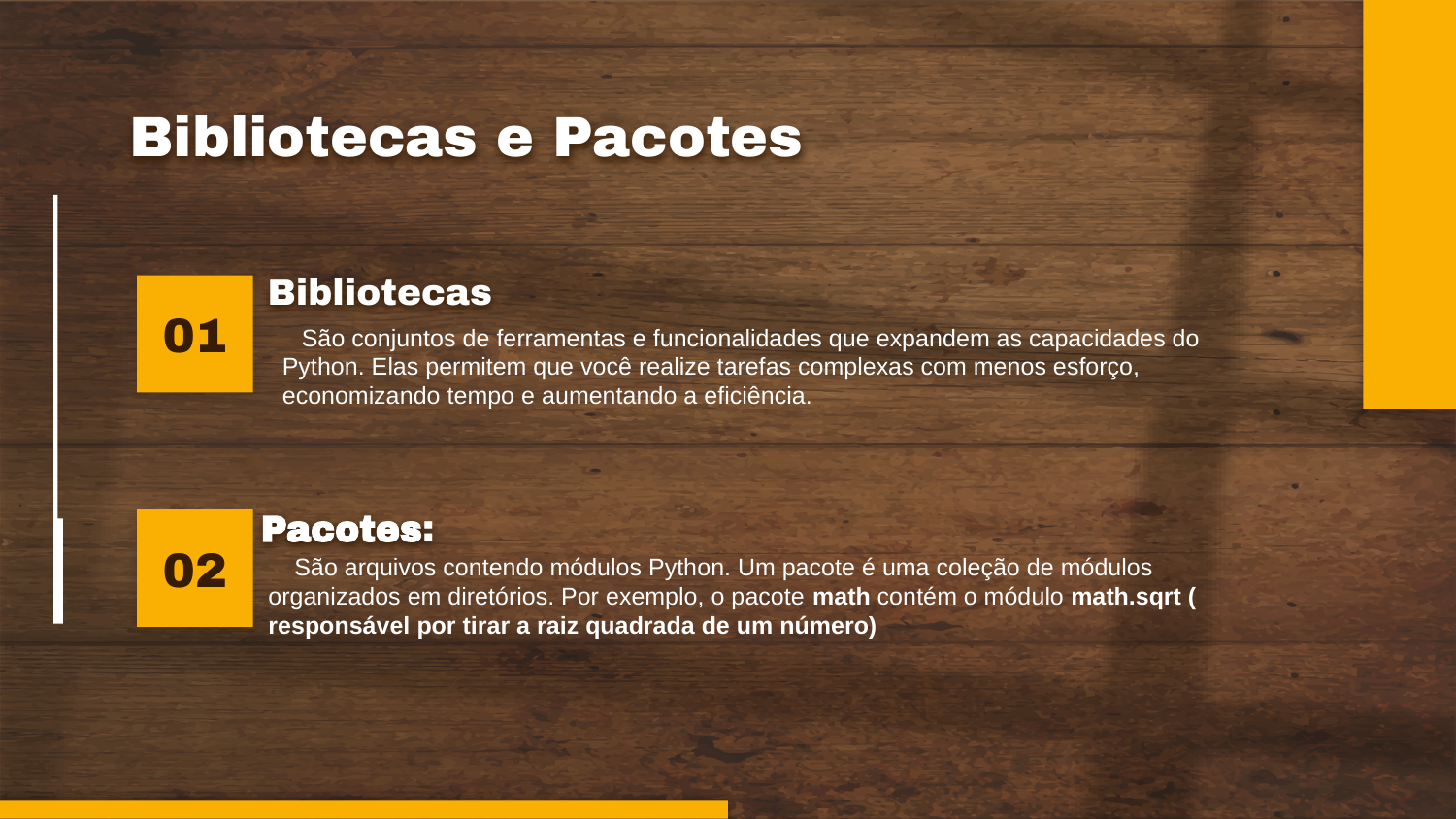

# Bibliotecas e Pacotes
Bibliotecas
01
          São conjuntos de ferramentas e funcionalidades que expandem as capacidades do Python. Elas permitem que você realize tarefas complexas com menos esforço, economizando tempo e aumentando a eficiência.
Pacotes:
02
           São arquivos contendo módulos Python. Um pacote é uma coleção de módulos organizados em diretórios. Por exemplo, o pacote math contém o módulo math.sqrt ( responsável por tirar a raiz quadrada de um número)